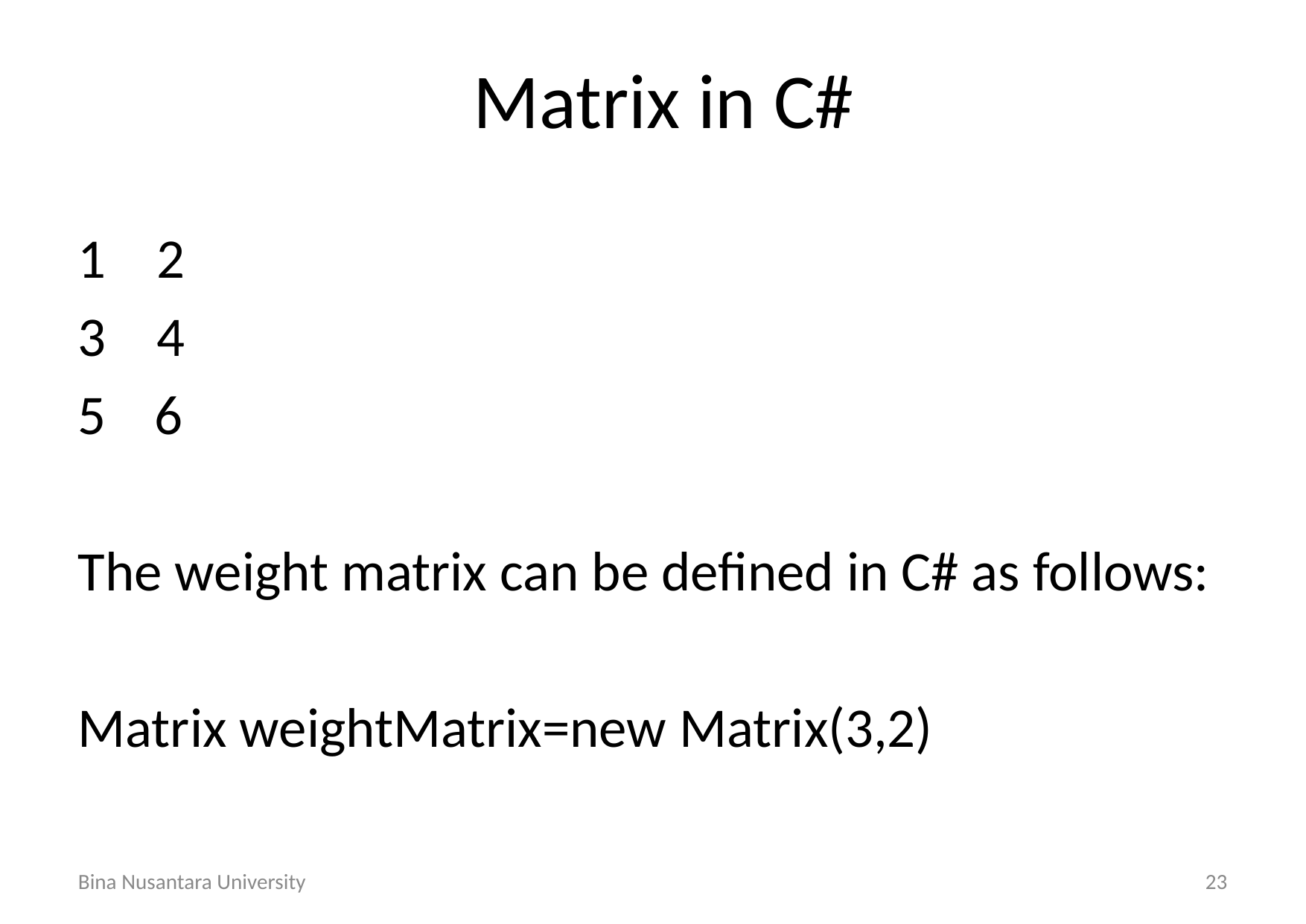

# Matrix in C#
1    2
3    4
 6

The weight matrix can be defined in C# as follows:

Matrix weightMatrix=new Matrix(3,2)
Bina Nusantara University
23